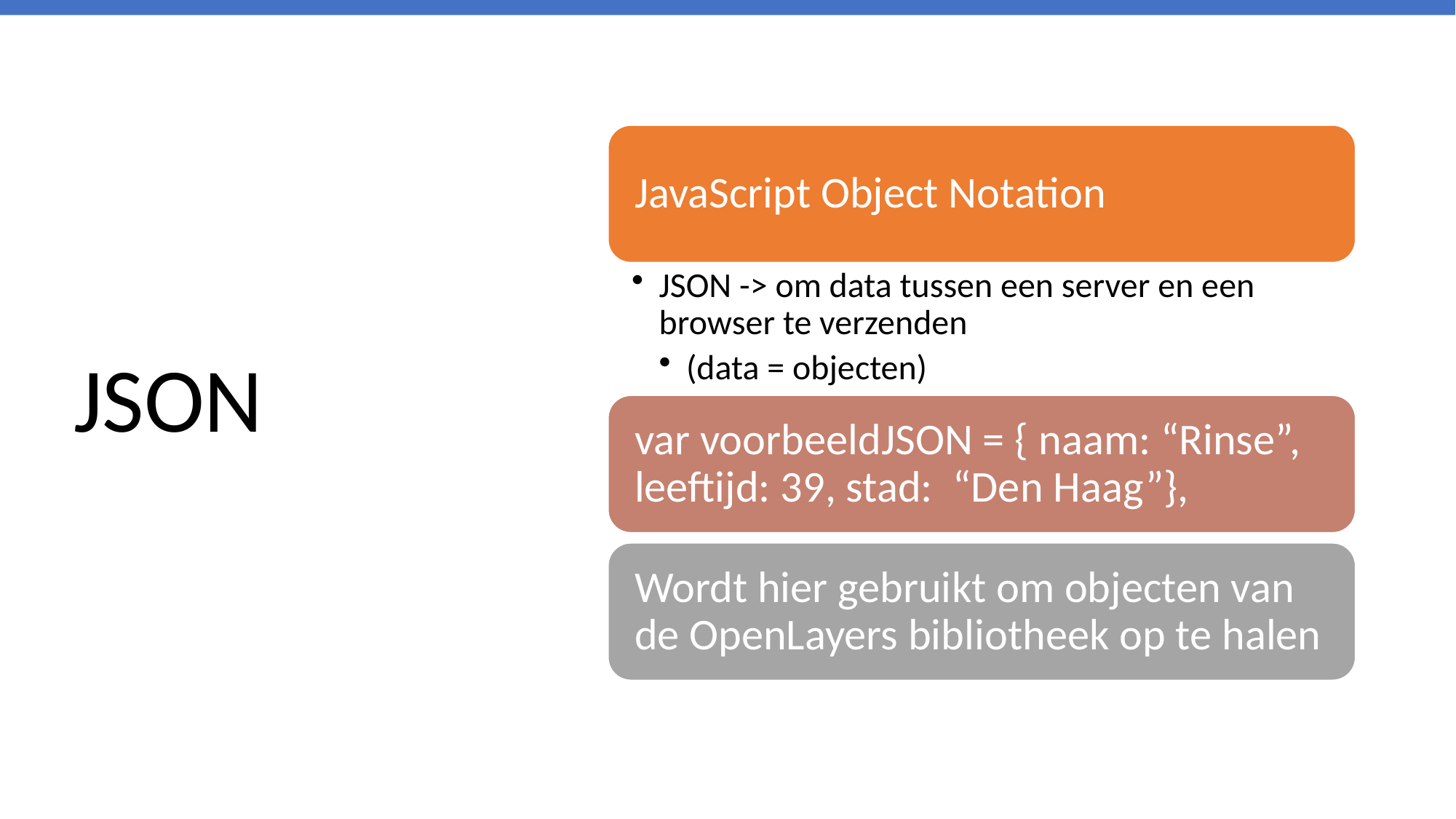

# JSON
JavaScript Object Notation
JSON -> om data tussen een server en een browser te verzenden
(data = objecten)
var voorbeeldJSON = { naam: “Rinse”,  leeftijd: 39, stad:  “Den Haag”},
Wordt hier gebruikt om objecten van de OpenLayers bibliotheek op te halen